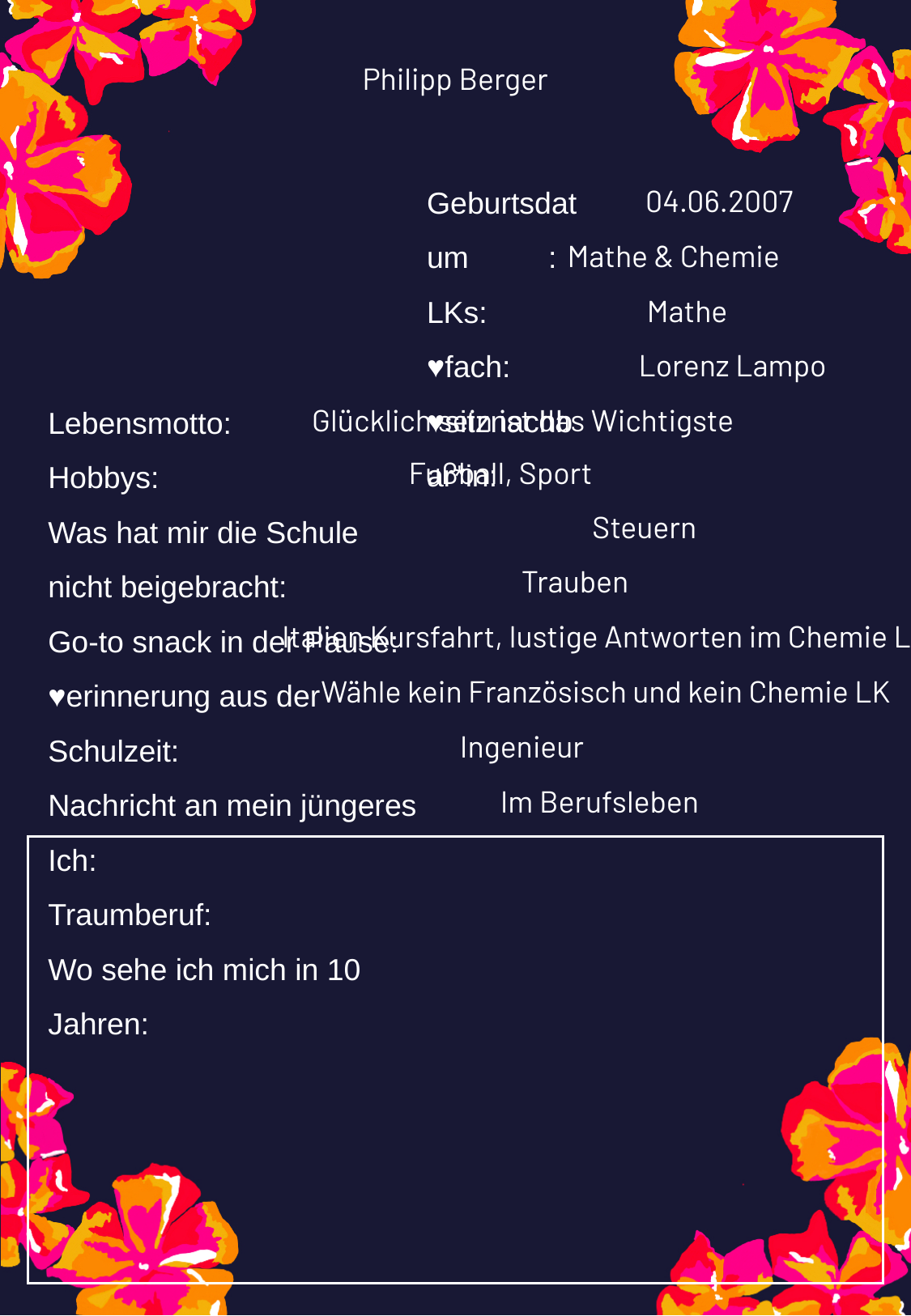

Philipp Berger

04.06.2007

Mathe & Chemie

Mathe

Lorenz Lampo

Glücklich sein ist das Wichtigste

Fußball, Sport

Steuern

Trauben

Italien Kursfahrt, lustige Antworten im Chemie LK

Wähle kein Französisch und kein Chemie LK

Ingenieur

Im Berufsleben